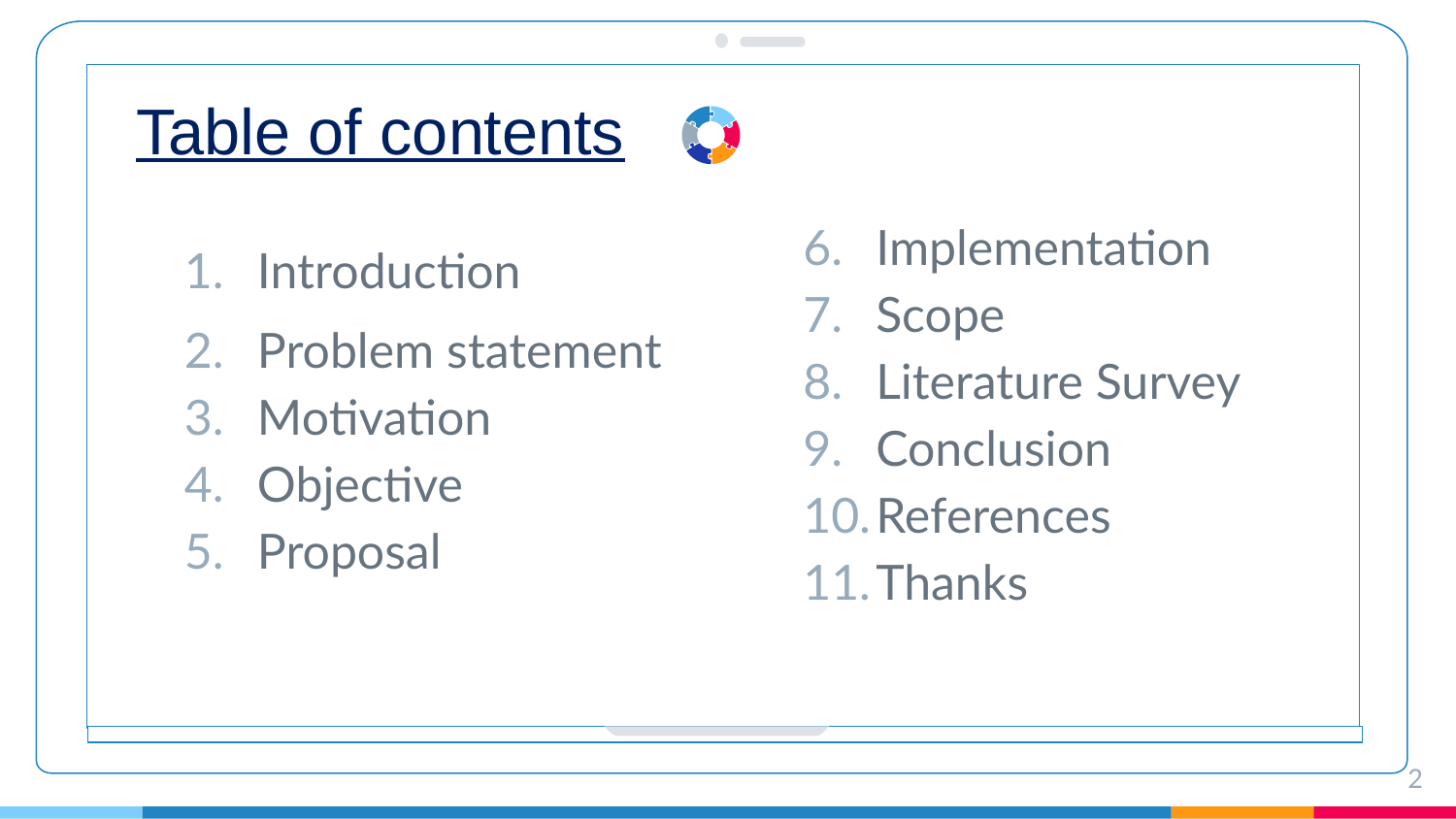

# Table of contents

Implementation
Scope
Literature Survey
Conclusion
References
Thanks
Introduction
Problem statement
Motivation
Objective
Proposal

2